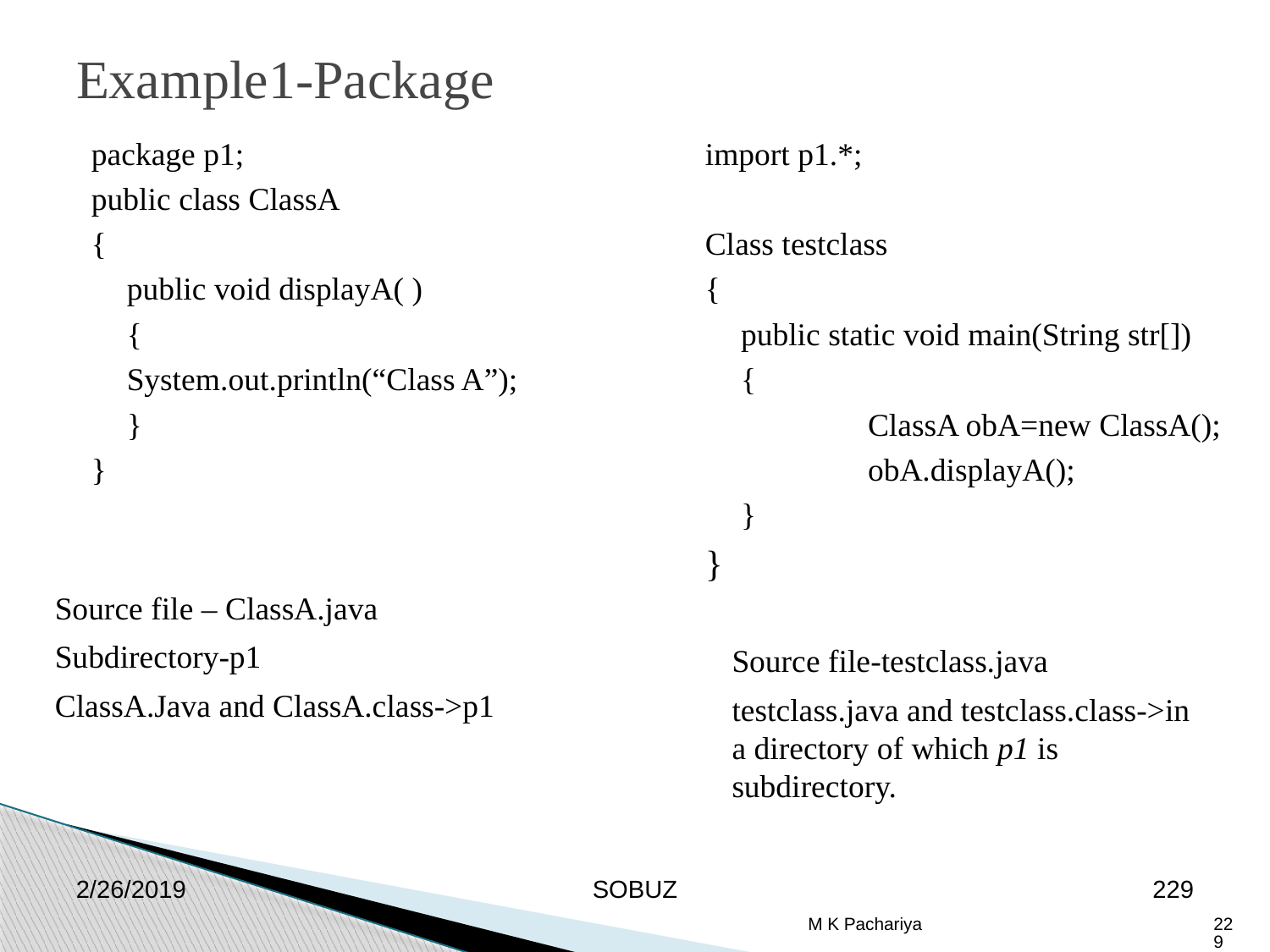

Example1-Package
package p1;
public class ClassA
{
	public void displayA( )
	{
	System.out.println(“Class A”);
	}
}

import p1.*;

Class testclass
{
	public static void main(String str[])
	{
		ClassA obA=new ClassA();
		obA.displayA();
	}
}
Source file – ClassA.java
Subdirectory-p1
ClassA.Java and ClassA.class->p1
Source file-testclass.java
testclass.java and testclass.class->in a directory of which p1 is subdirectory.
2/26/2019
SOBUZ
229
M K Pachariya
229